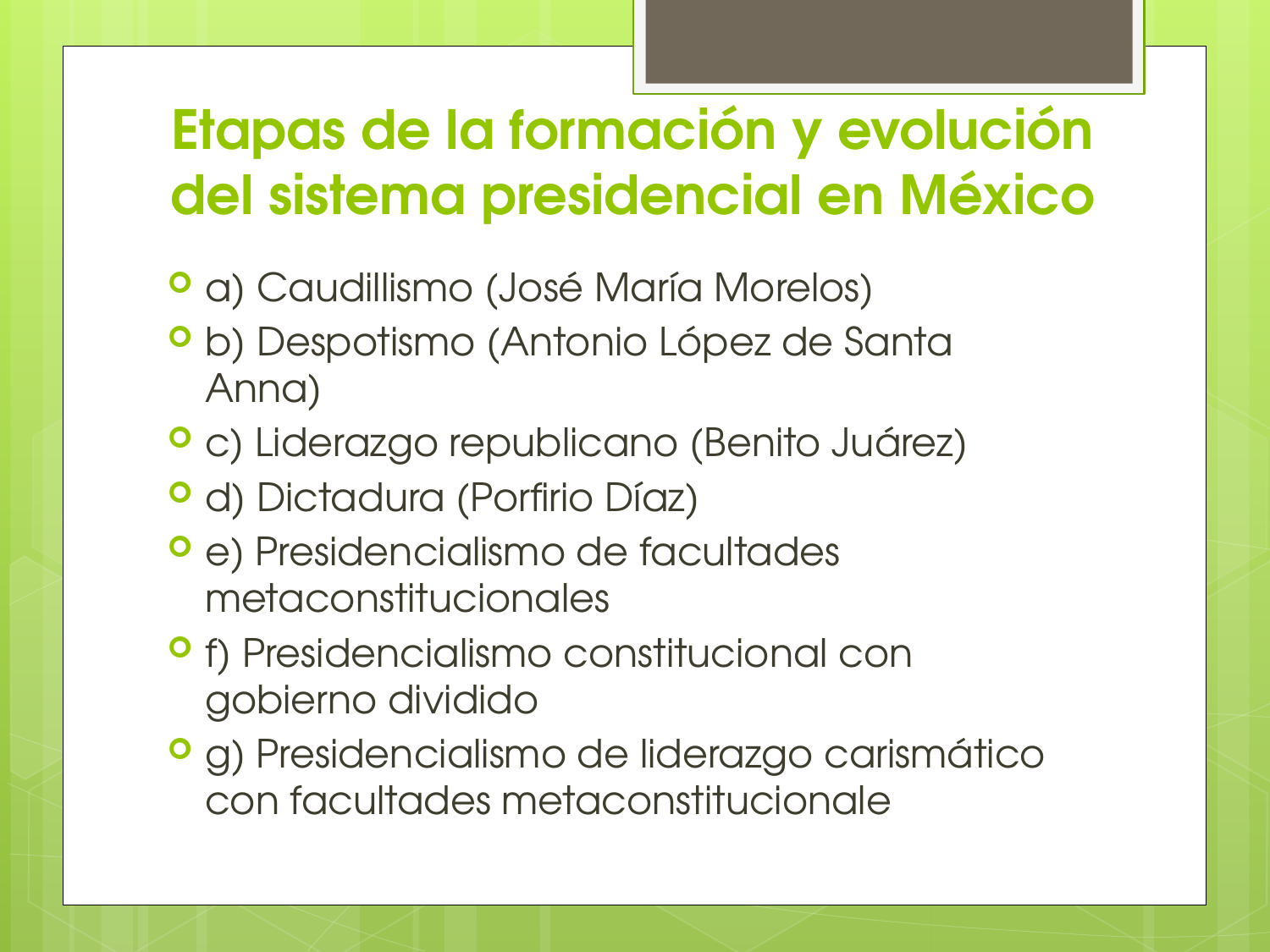

# Etapas de la formación y evolución del sistema presidencial en México
a) Caudillismo (José María Morelos)
b) Despotismo (Antonio López de Santa Anna)
c) Liderazgo republicano (Benito Juárez)
d) Dictadura (Porfirio Díaz)
e) Presidencialismo de facultades metaconstitucionales
f) Presidencialismo constitucional con gobierno dividido
g) Presidencialismo de liderazgo carismático con facultades metaconstitucionale